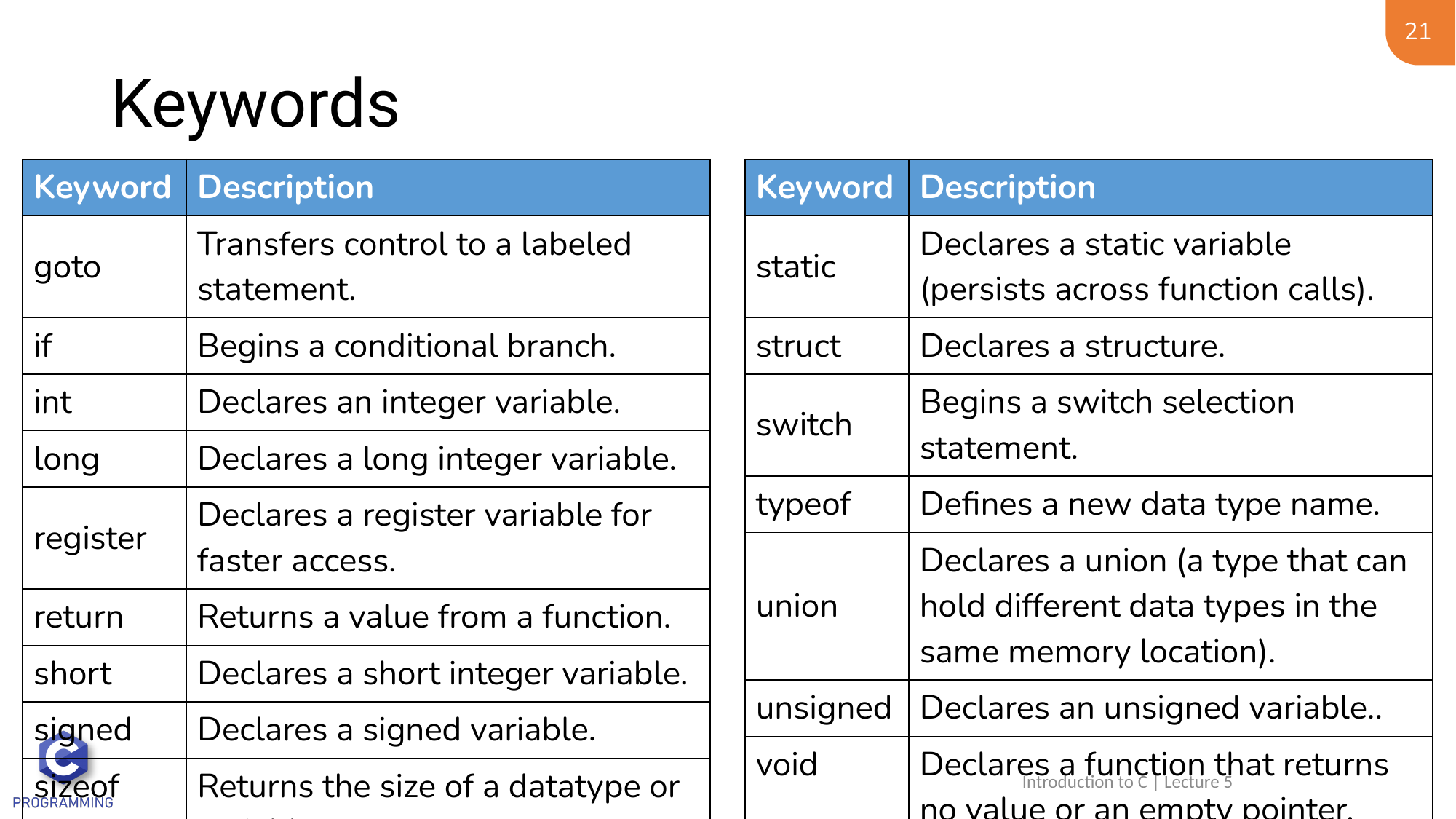

21
# Keywords
| Keyword | Description |
| --- | --- |
| goto | Transfers control to a labeled statement. |
| if | Begins a conditional branch. |
| int | Declares an integer variable. |
| long | Declares a long integer variable. |
| register | Declares a register variable for faster access. |
| return | Returns a value from a function. |
| short | Declares a short integer variable. |
| signed | Declares a signed variable. |
| sizeof | Returns the size of a datatype or variable |
| Keyword | Description |
| --- | --- |
| static | Declares a static variable (persists across function calls). |
| struct | Declares a structure. |
| switch | Begins a switch selection statement. |
| typeof | Defines a new data type name. |
| union | Declares a union (a type that can hold different data types in the same memory location). |
| unsigned | Declares an unsigned variable.. |
| void | Declares a function that returns no value or an empty pointer. |
Introduction to C | Lecture 5